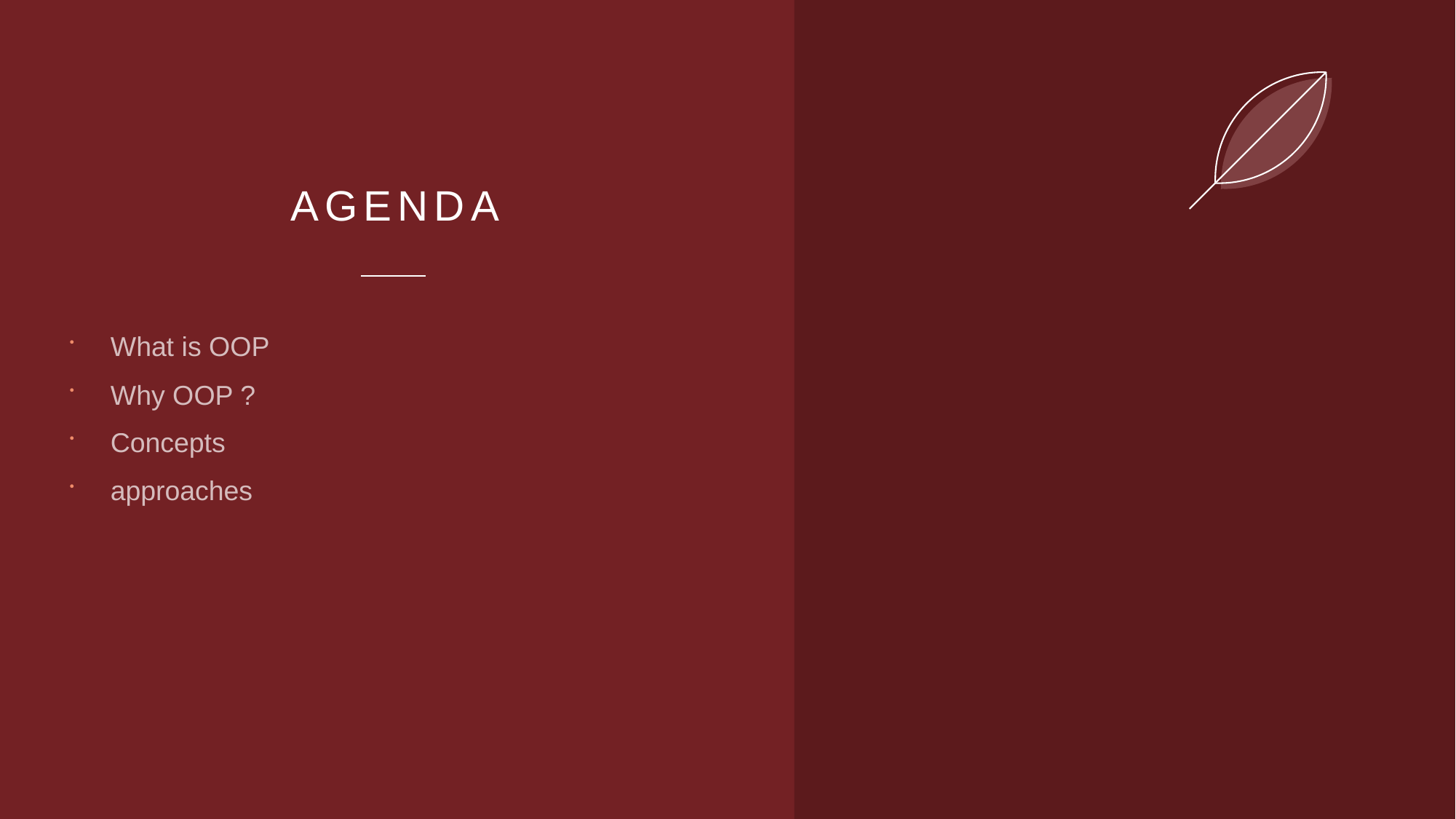

# Agenda
What is OOP
Why OOP ?
Concepts
approaches